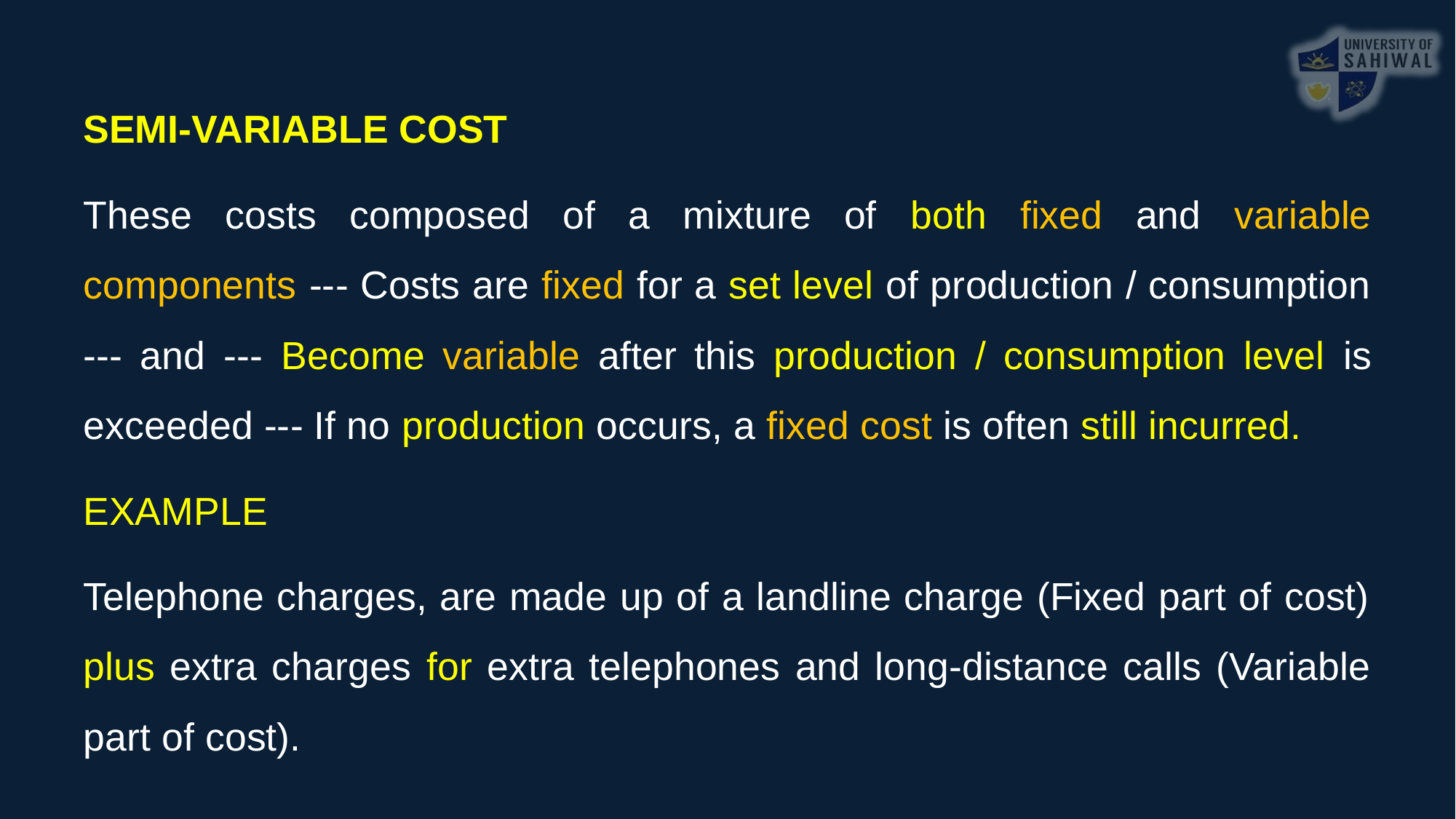

SEMI-VARIABLE COST
These costs composed of a mixture of both fixed and variable components --- Costs are fixed for a set level of production / consumption --- and --- Become variable after this production / consumption level is exceeded --- If no production occurs, a fixed cost is often still incurred.
EXAMPLE
Telephone charges, are made up of a landline charge (Fixed part of cost) plus extra charges for extra telephones and long-distance calls (Variable part of cost).